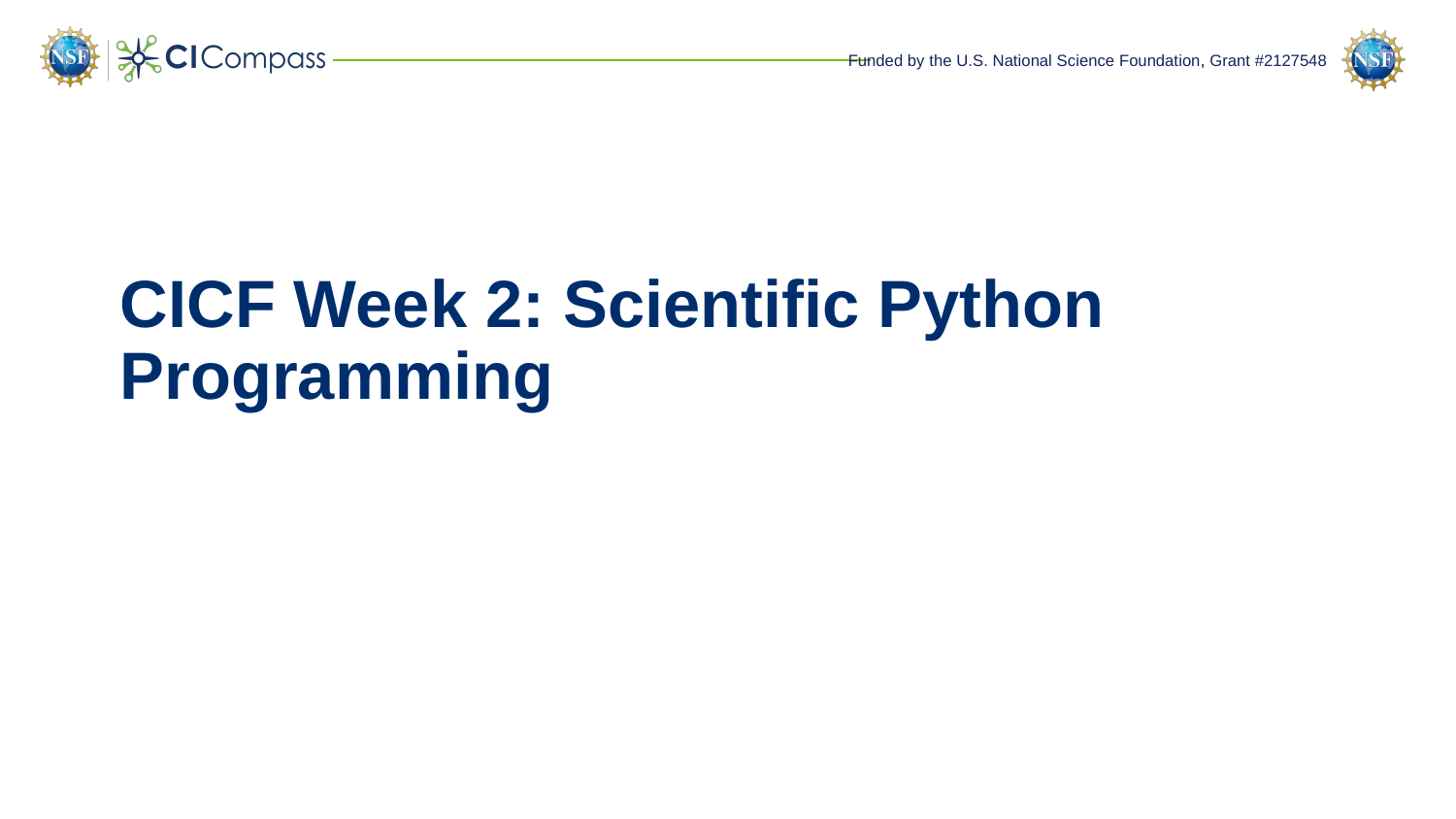

# CICF Week 2: Scientific Python Programming